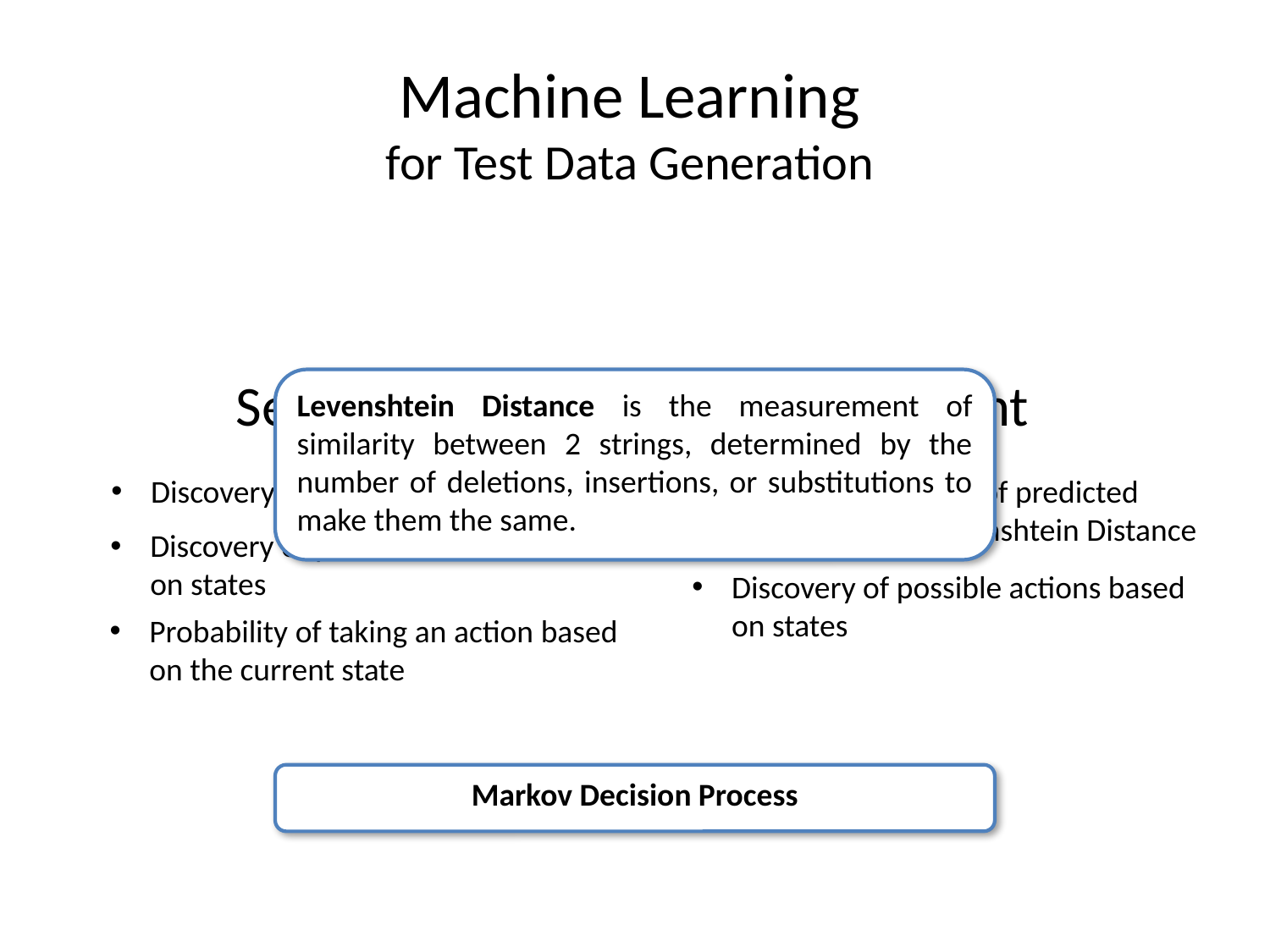

Machine Learning
for Test Data Generation
Semi-supervised
Reinforcement
Levenshtein Distance is the measurement of similarity between 2 strings, determined by the number of deletions, insertions, or substitutions to make them the same.

Discovery of possible states
Determines results of predicted output – using Levenshtein Distance
Discovery of possible actions based on states
Discovery of possible actions based on states
Probability of taking an action based on the current state
Markov Decision Process